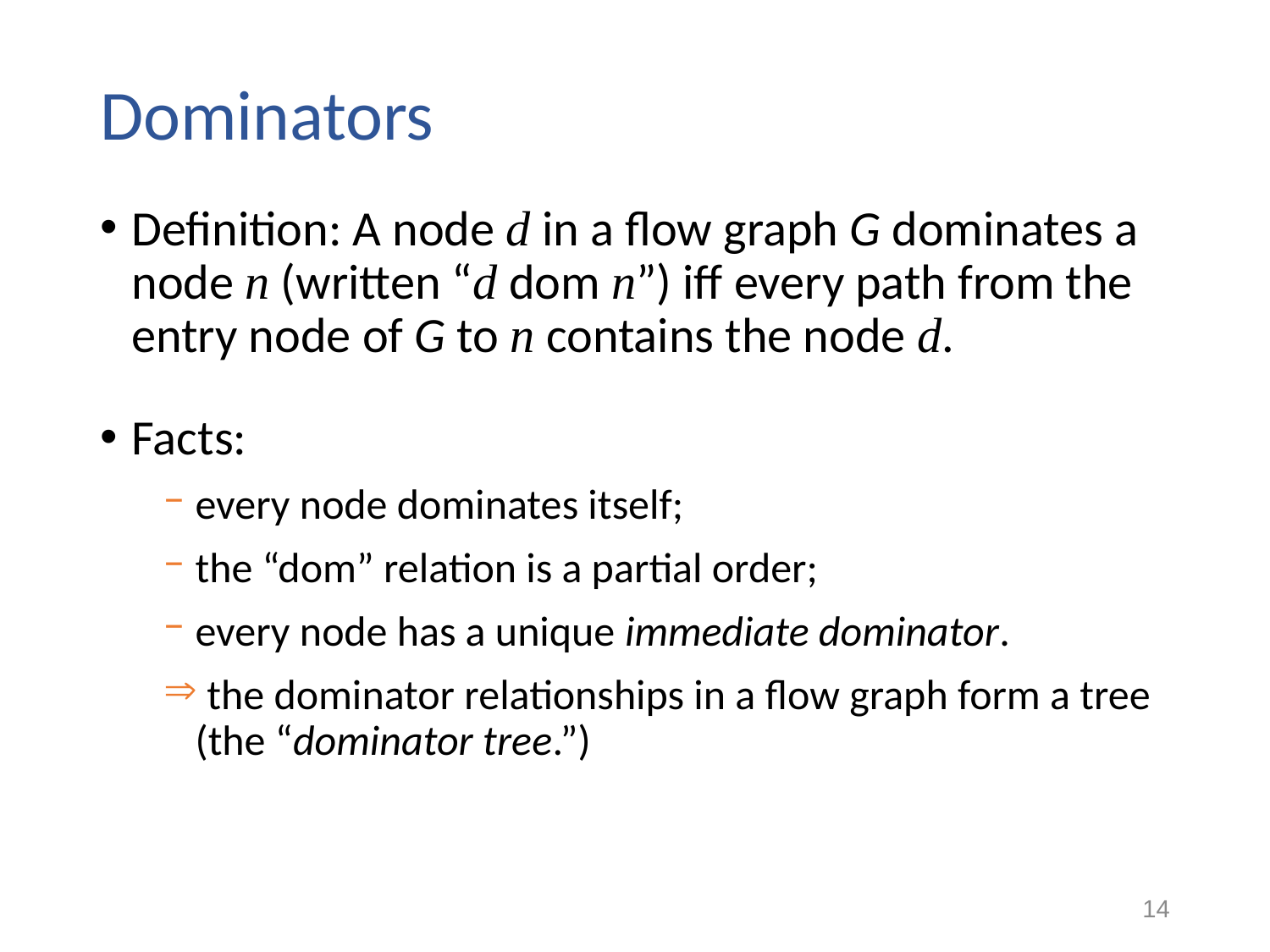

# Dominators
Definition: A node d in a flow graph G dominates a node n (written “d dom n”) iff every path from the entry node of G to n contains the node d.
Facts:
every node dominates itself;
the “dom” relation is a partial order;
every node has a unique immediate dominator.
 the dominator relationships in a flow graph form a tree (the “dominator tree.”)
14